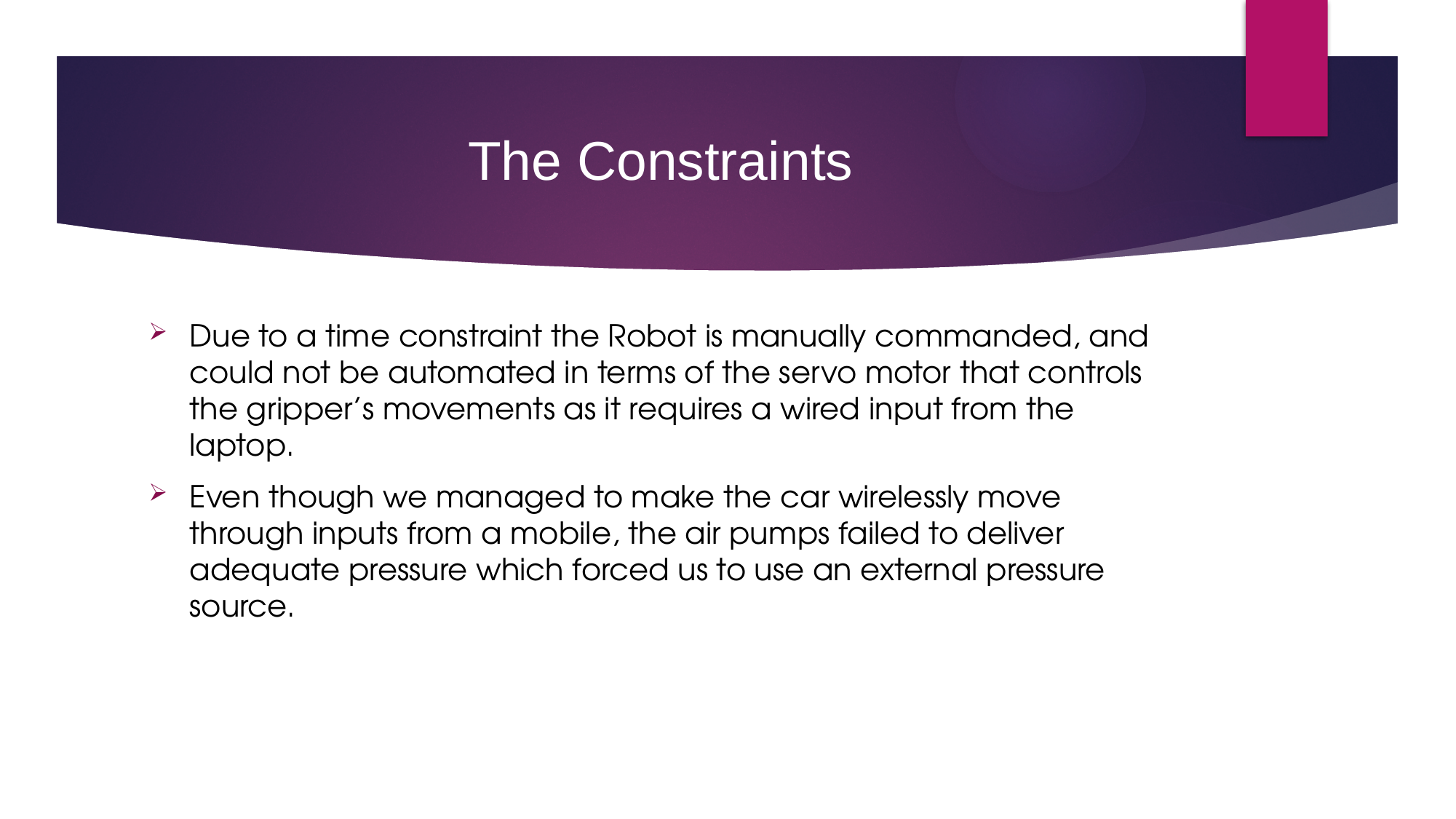

# The Constraints
Due to a time constraint the Robot is manually commanded, and could not be automated in terms of the servo motor that controls the gripper’s movements as it requires a wired input from the laptop.
Even though we managed to make the car wirelessly move through inputs from a mobile, the air pumps failed to deliver adequate pressure which forced us to use an external pressure source.